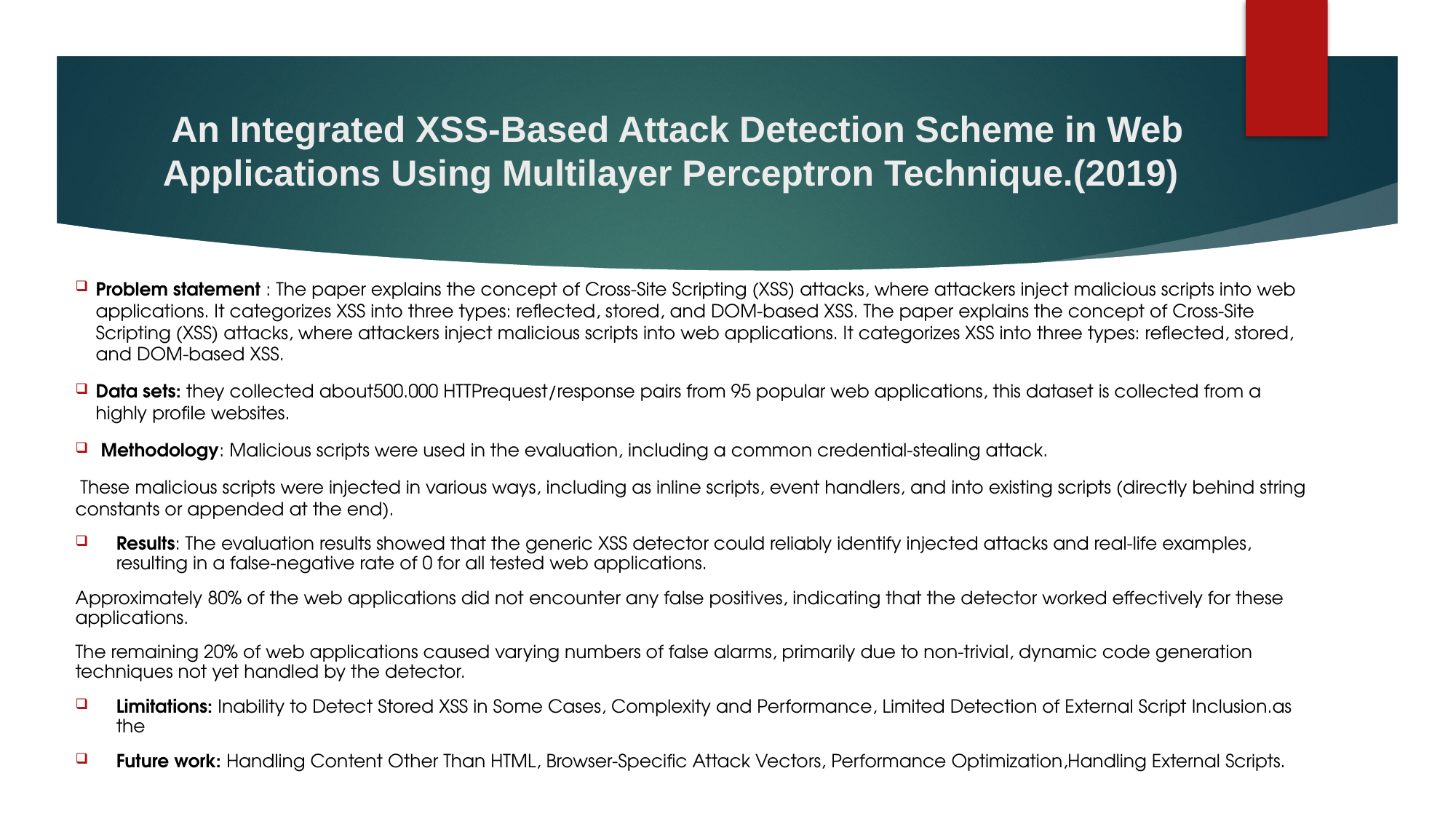

# An Integrated XSS-Based Attack Detection Scheme in Web Applications Using Multilayer Perceptron Technique.(2019)

Problem statement : The paper explains the concept of Cross-Site Scripting (XSS) attacks, where attackers inject malicious scripts into web applications. It categorizes XSS into three types: reflected, stored, and DOM-based XSS. The paper explains the concept of Cross-Site Scripting (XSS) attacks, where attackers inject malicious scripts into web applications. It categorizes XSS into three types: reflected, stored, and DOM-based XSS.
Data sets: they collected about500.000 HTTPrequest/response pairs from 95 popular web applications, this dataset is collected from a highly profile websites.
 Methodology: Malicious scripts were used in the evaluation, including a common credential-stealing attack.
 These malicious scripts were injected in various ways, including as inline scripts, event handlers, and into existing scripts (directly behind string constants or appended at the end).
Results: The evaluation results showed that the generic XSS detector could reliably identify injected attacks and real-life examples, resulting in a false-negative rate of 0 for all tested web applications.
Approximately 80% of the web applications did not encounter any false positives, indicating that the detector worked effectively for these applications.
The remaining 20% of web applications caused varying numbers of false alarms, primarily due to non-trivial, dynamic code generation techniques not yet handled by the detector.
Limitations: Inability to Detect Stored XSS in Some Cases, Complexity and Performance, Limited Detection of External Script Inclusion.as the
Future work: Handling Content Other Than HTML, Browser-Specific Attack Vectors, Performance Optimization,Handling External Scripts.